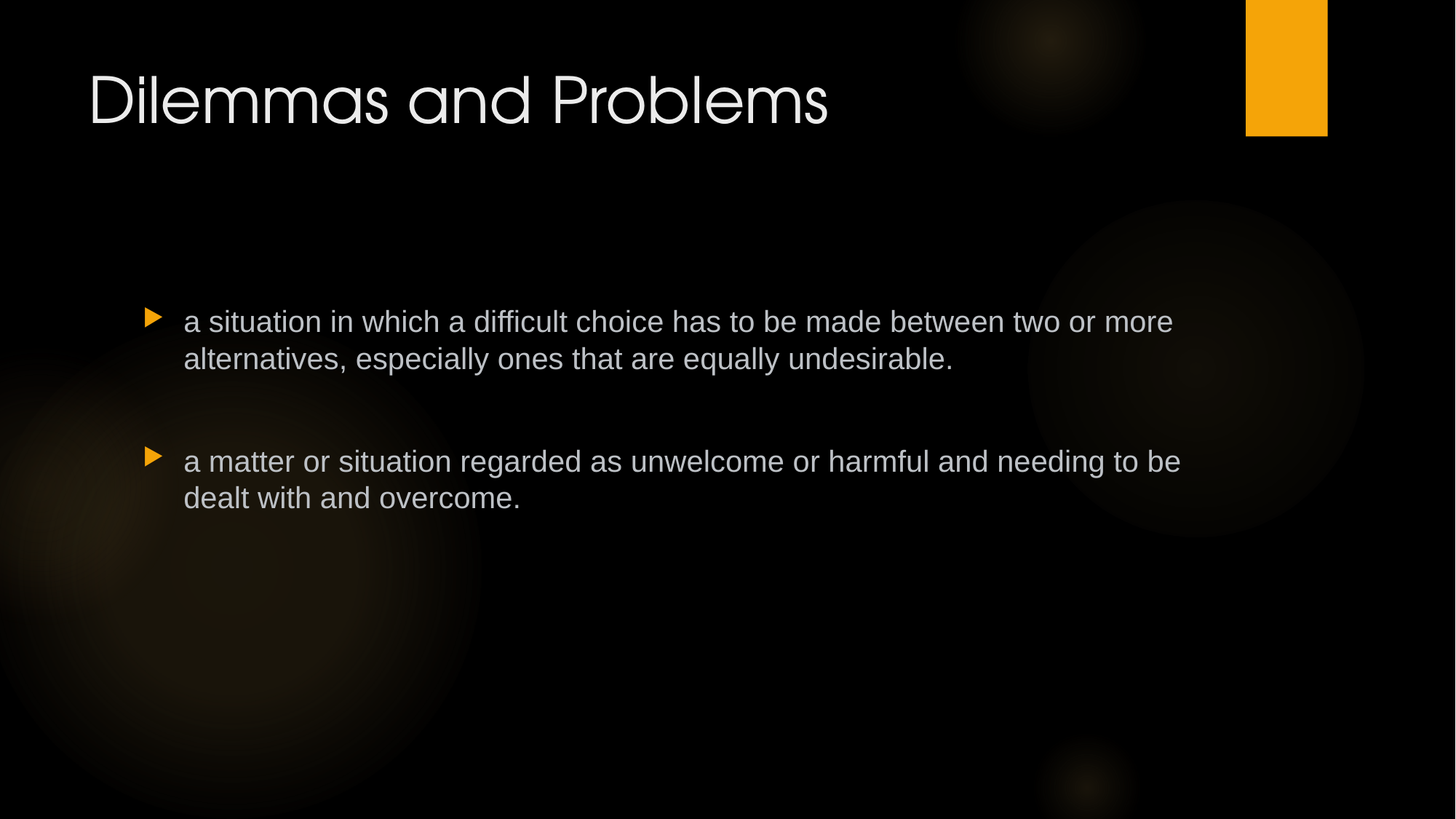

# Dilemmas and Problems

a situation in which a difficult choice has to be made between two or more alternatives, especially ones that are equally undesirable.

a matter or situation regarded as unwelcome or harmful and needing to be dealt with and overcome.